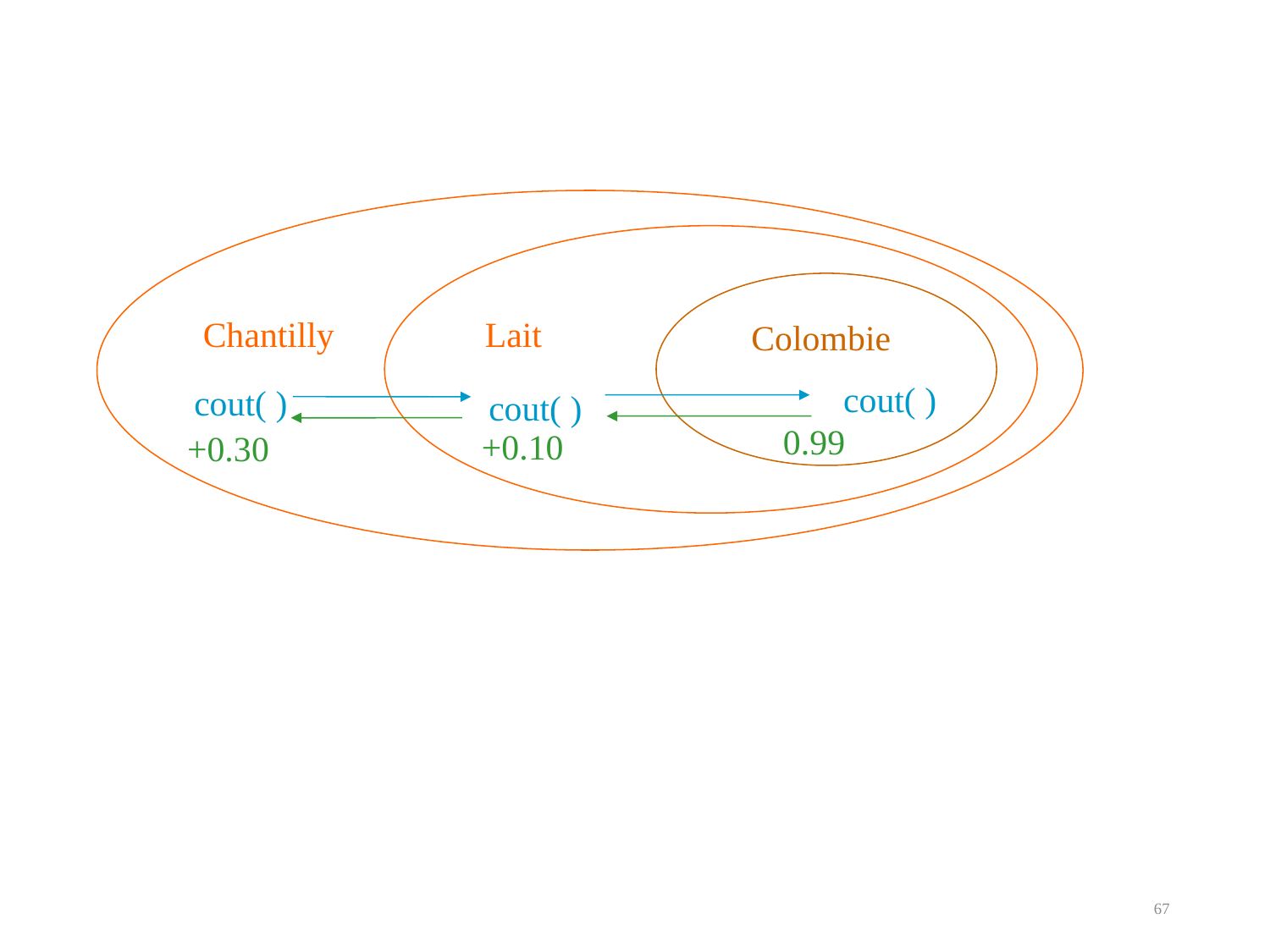

Chantilly
Lait
Colombie
 cout( )
 cout( )
 cout( )

0.99
+0.10
+0.30
67